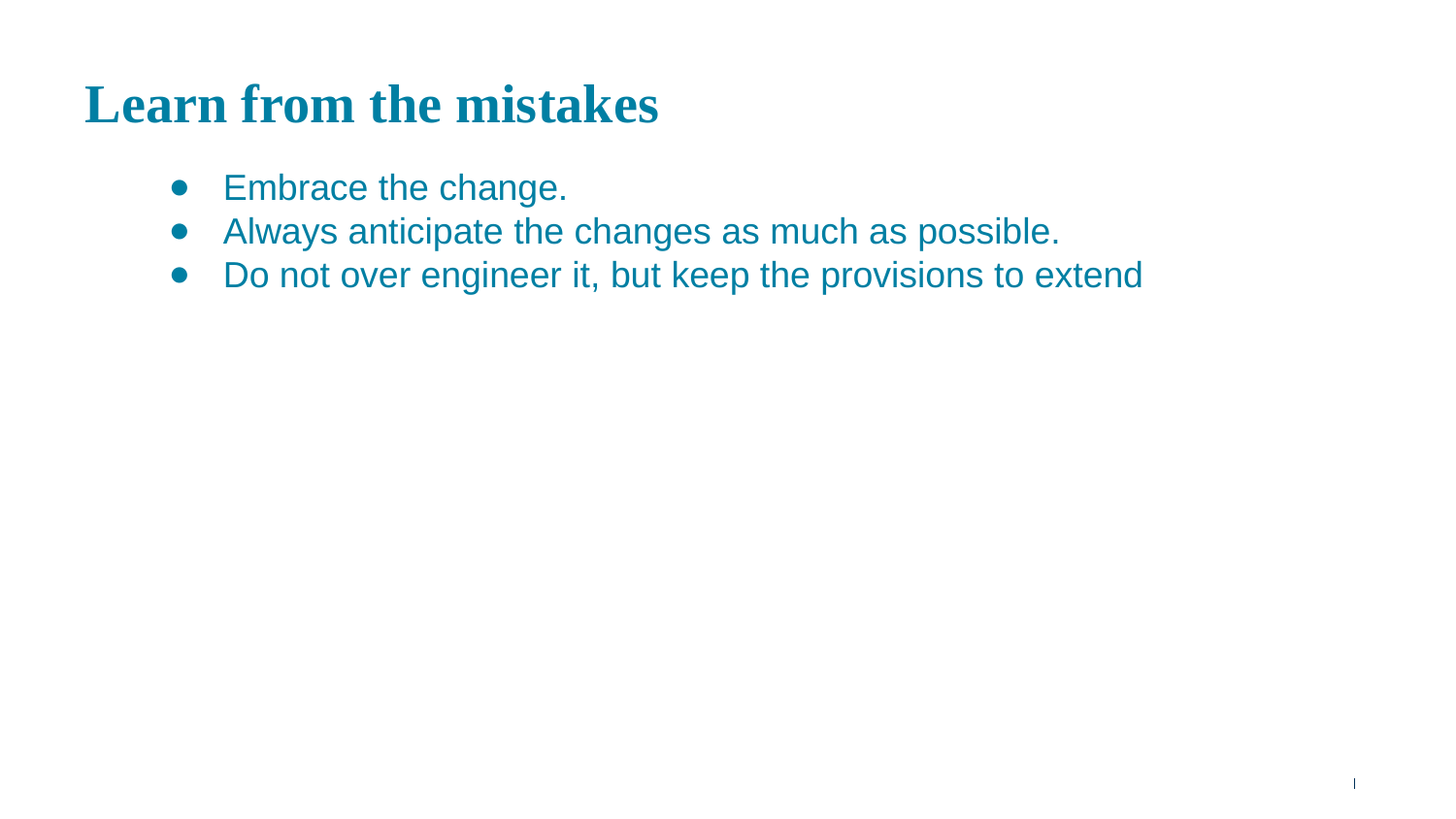

# Learn from the mistakes
Embrace the change.
Always anticipate the changes as much as possible.
Do not over engineer it, but keep the provisions to extend